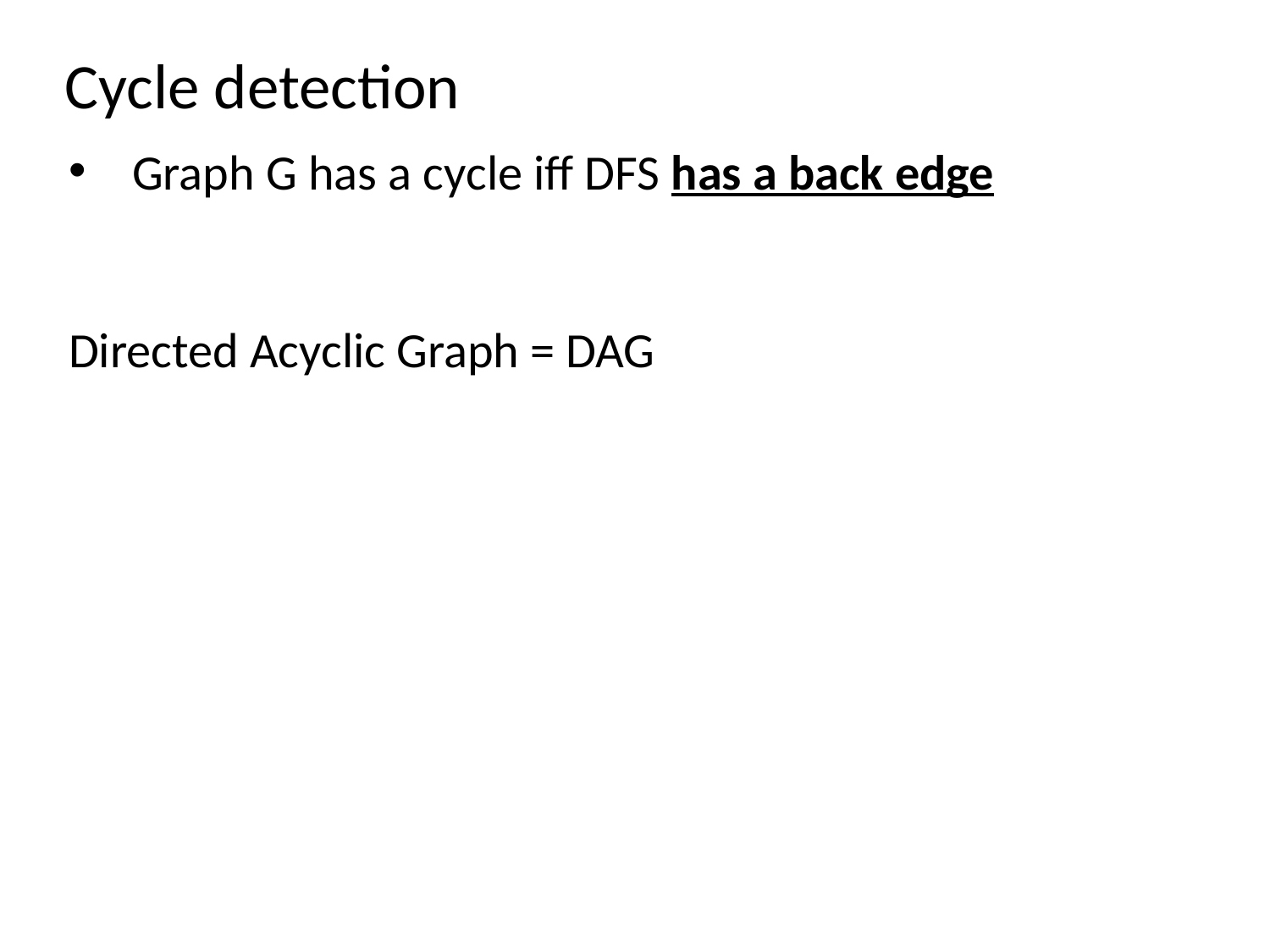

Cycle detection
Graph G has a cycle iff DFS has a back edge

Directed Acyclic Graph = DAG